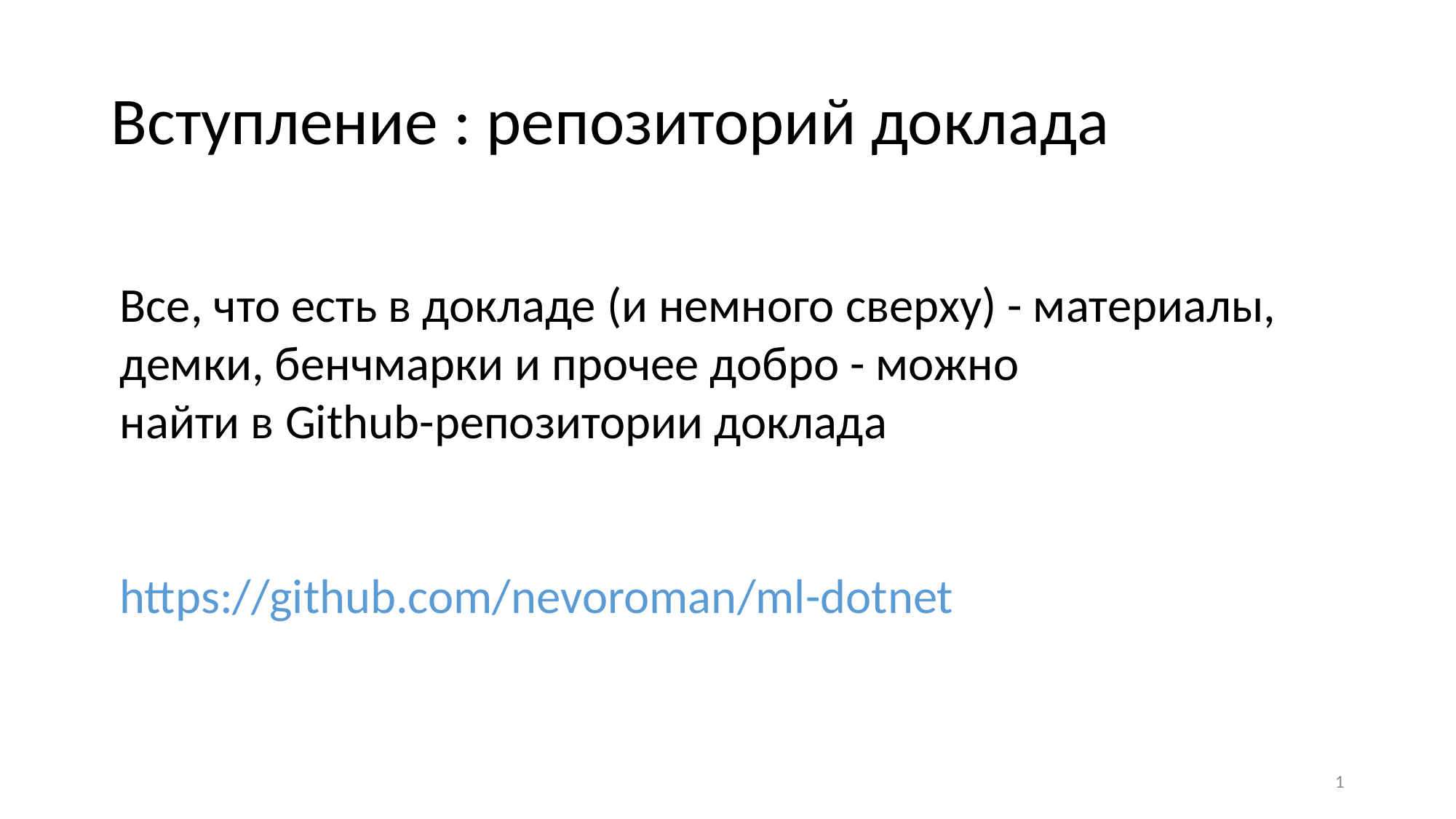

# Вступление : репозиторий доклада
Все, что есть в докладе (и немного сверху) - материалы,
демки, бенчмарки и прочее добро - можно
найти в Github-репозитории доклада

https://github.com/nevoroman/ml-dotnet
1